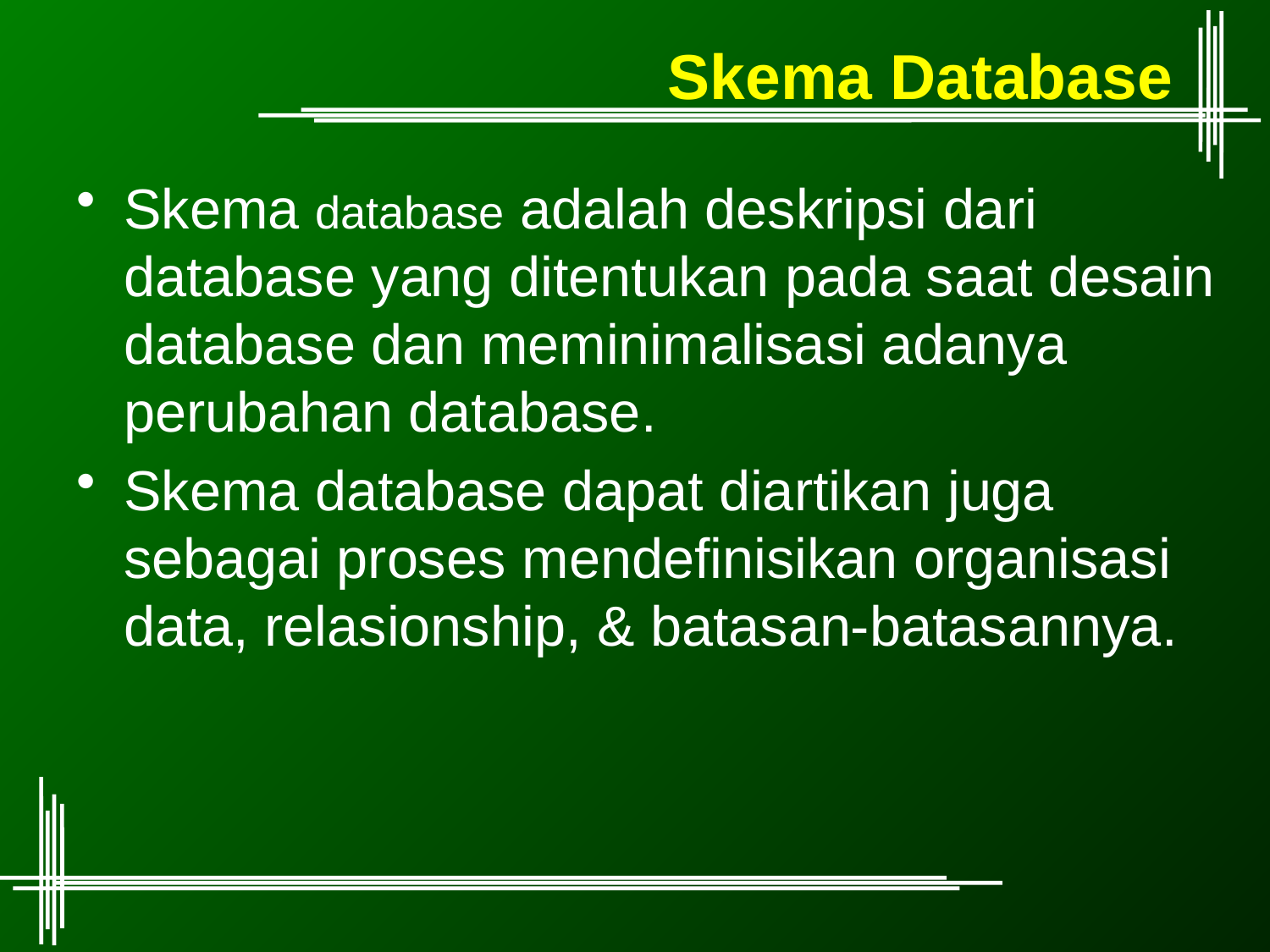

# Skema Database
Skema database adalah deskripsi dari database yang ditentukan pada saat desain database dan meminimalisasi adanya perubahan database.
Skema database dapat diartikan juga sebagai proses mendefinisikan organisasi data, relasionship, & batasan-batasannya.